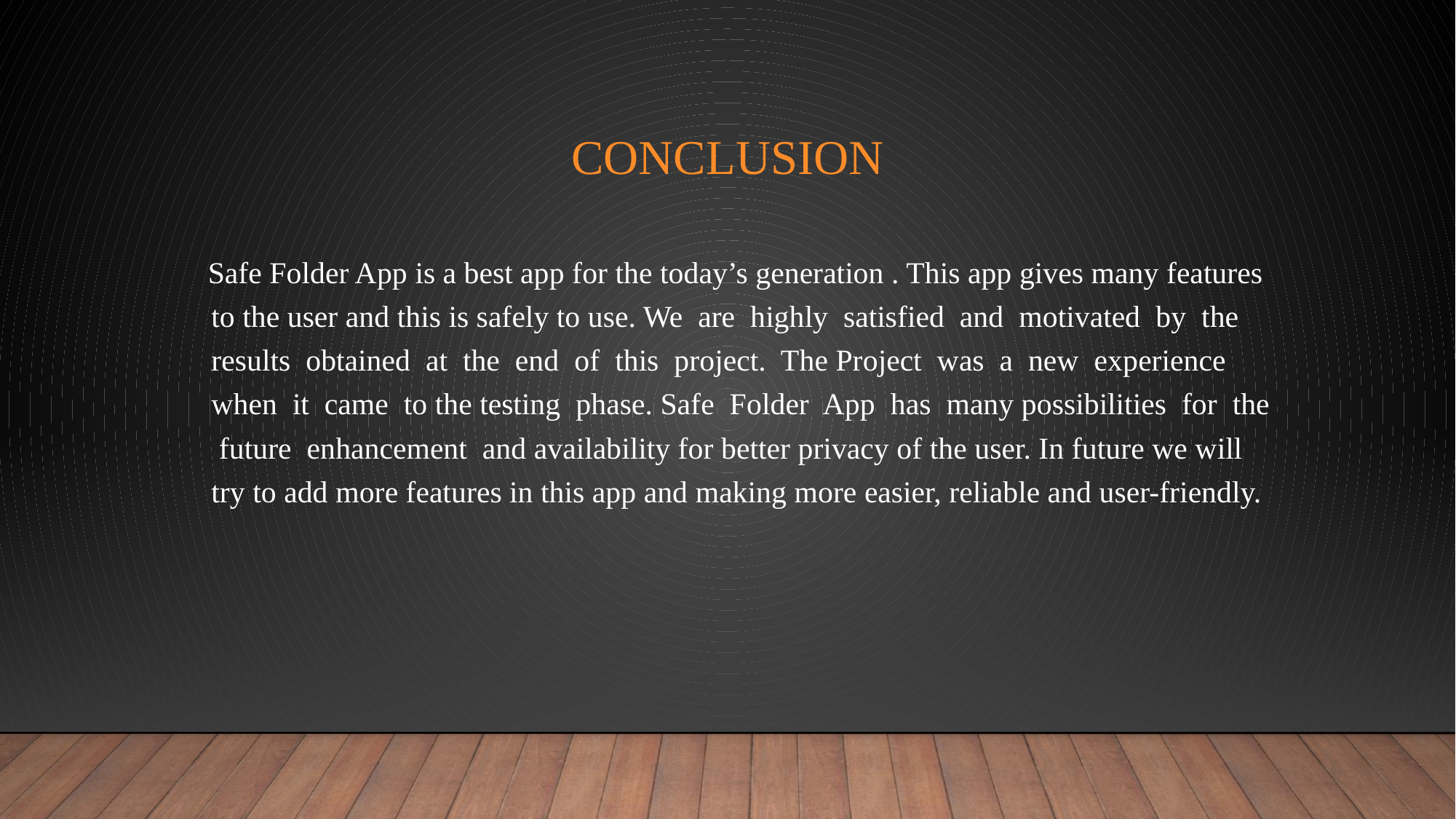

CONCLUSION
    Safe Folder App is a best app for the today’s generation . This app gives many features to the user and this is safely to use. We  are  highly  satisfied  and  motivated  by  the  results  obtained  at  the  end  of  this  project.  The Project  was  a  new  experience  when  it  came  to the testing  phase. Safe  Folder  App  has  many possibilities  for  the  future  enhancement  and availability for better privacy of the user. In future we will try to add more features in this app and making more easier, reliable and user-friendly.